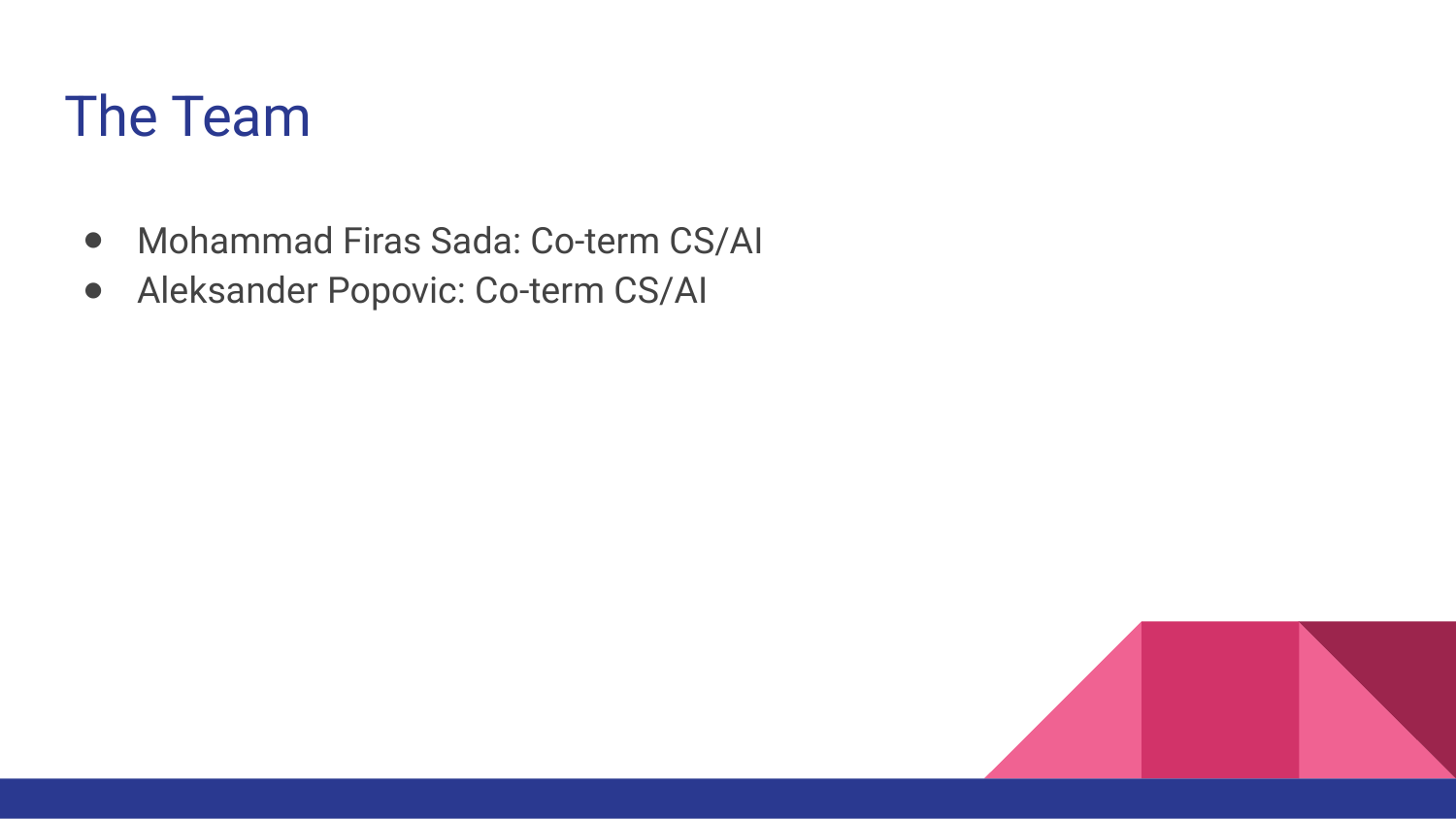

# The Team
Mohammad Firas Sada: Co-term CS/AI
Aleksander Popovic: Co-term CS/AI